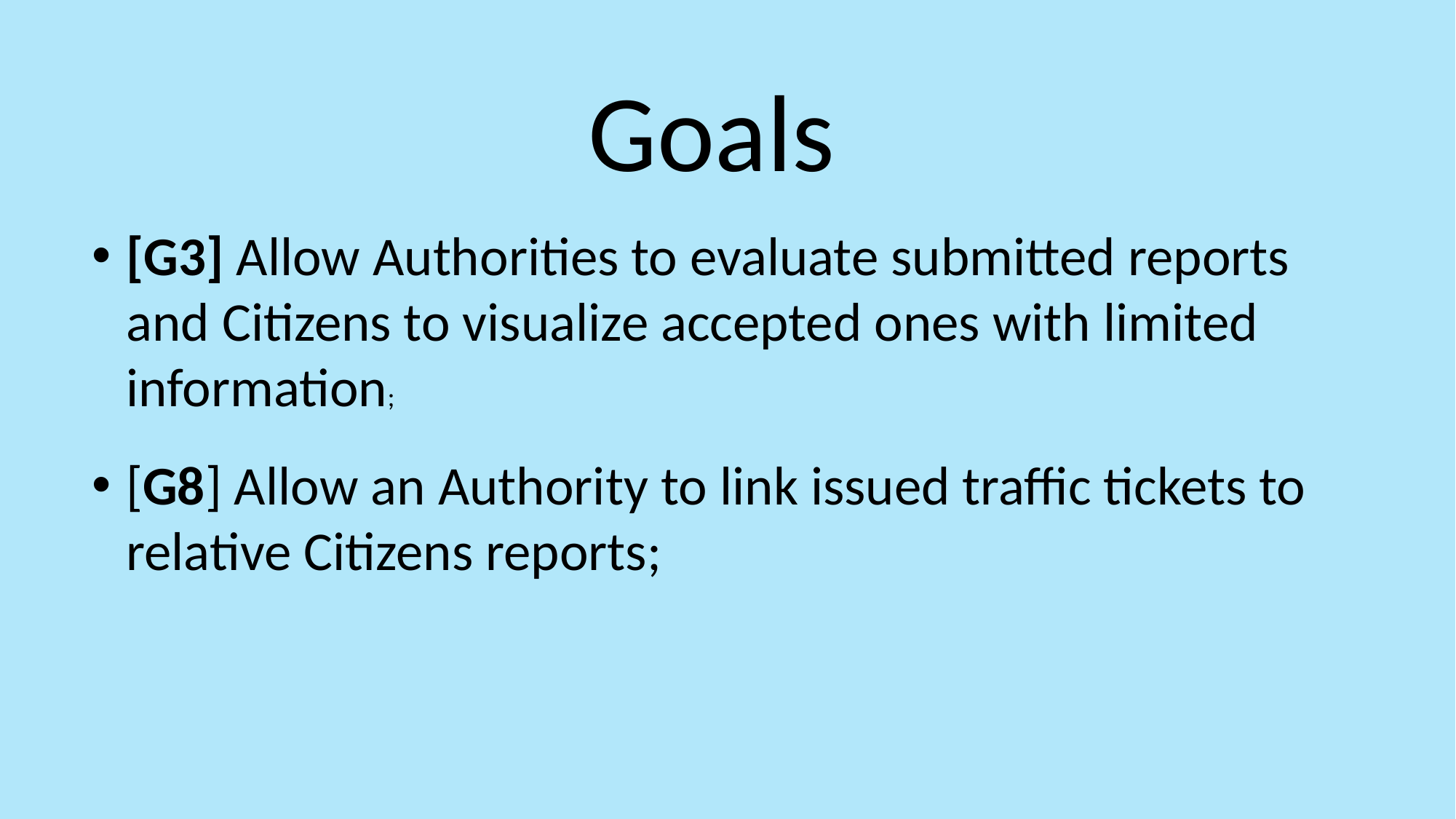

Goals
[G3] Allow Authorities to evaluate submitted reports and Citizens to visualize accepted ones with limited information;

[G8] Allow an Authority to link issued traffic tickets to relative Citizens reports;